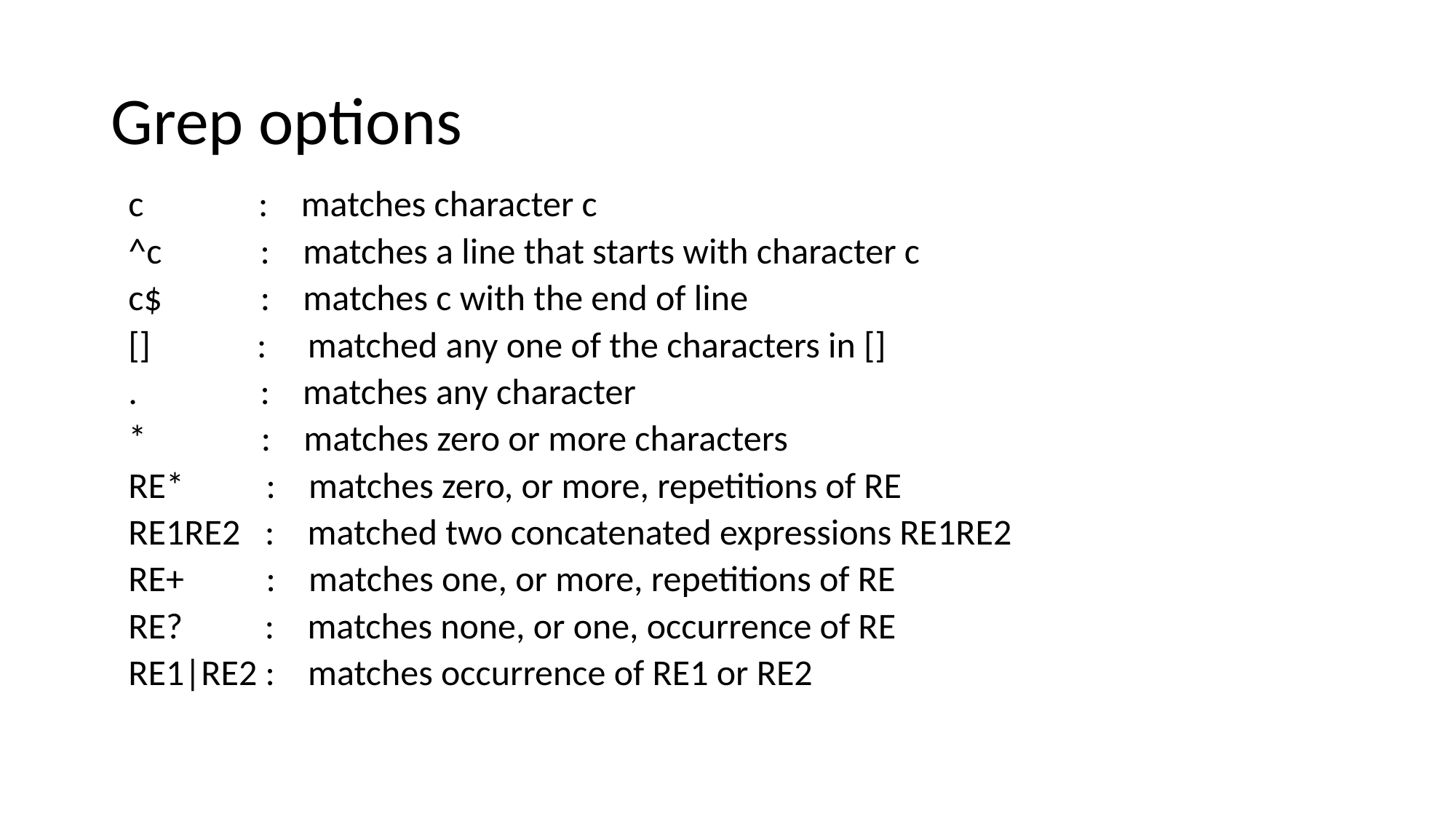

# Grep options
          c              :    matches character c
^c            :    matches a line that starts with character c
c$            :    matches c with the end of line
[]             :     matched any one of the characters in []
.               :    matches any character
*              :    matches zero or more characters
RE*          :    matches zero, or more, repetitions of RE
RE1RE2   :    matched two concatenated expressions RE1RE2
RE+          :    matches one, or more, repetitions of RE
RE?          :    matches none, or one, occurrence of RE
RE1|RE2 :    matches occurrence of RE1 or RE2